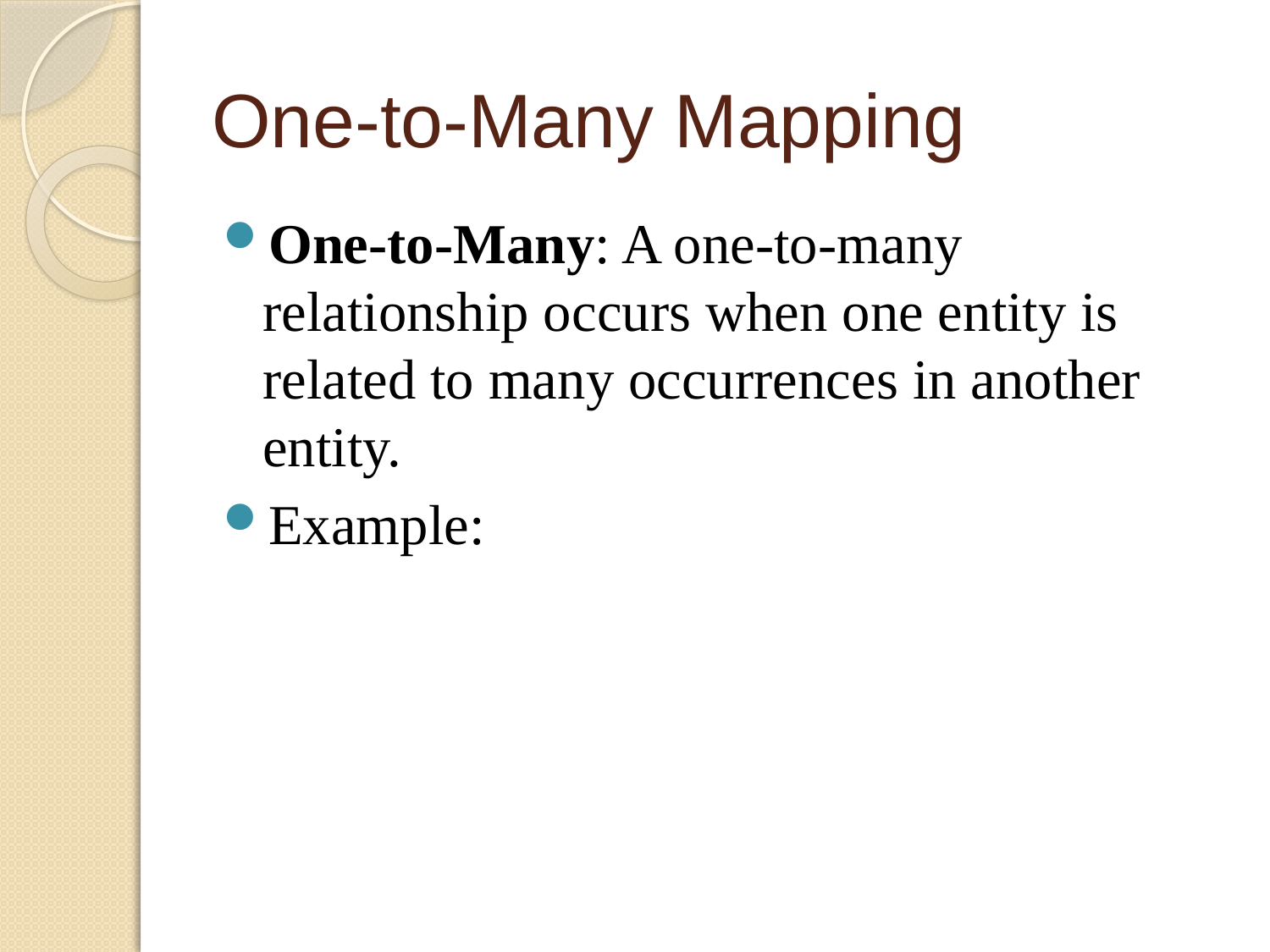

# One-to-Many Mapping
One-to-Many: A one-to-many relationship occurs when one entity is related to many occurrences in another entity.
Example: